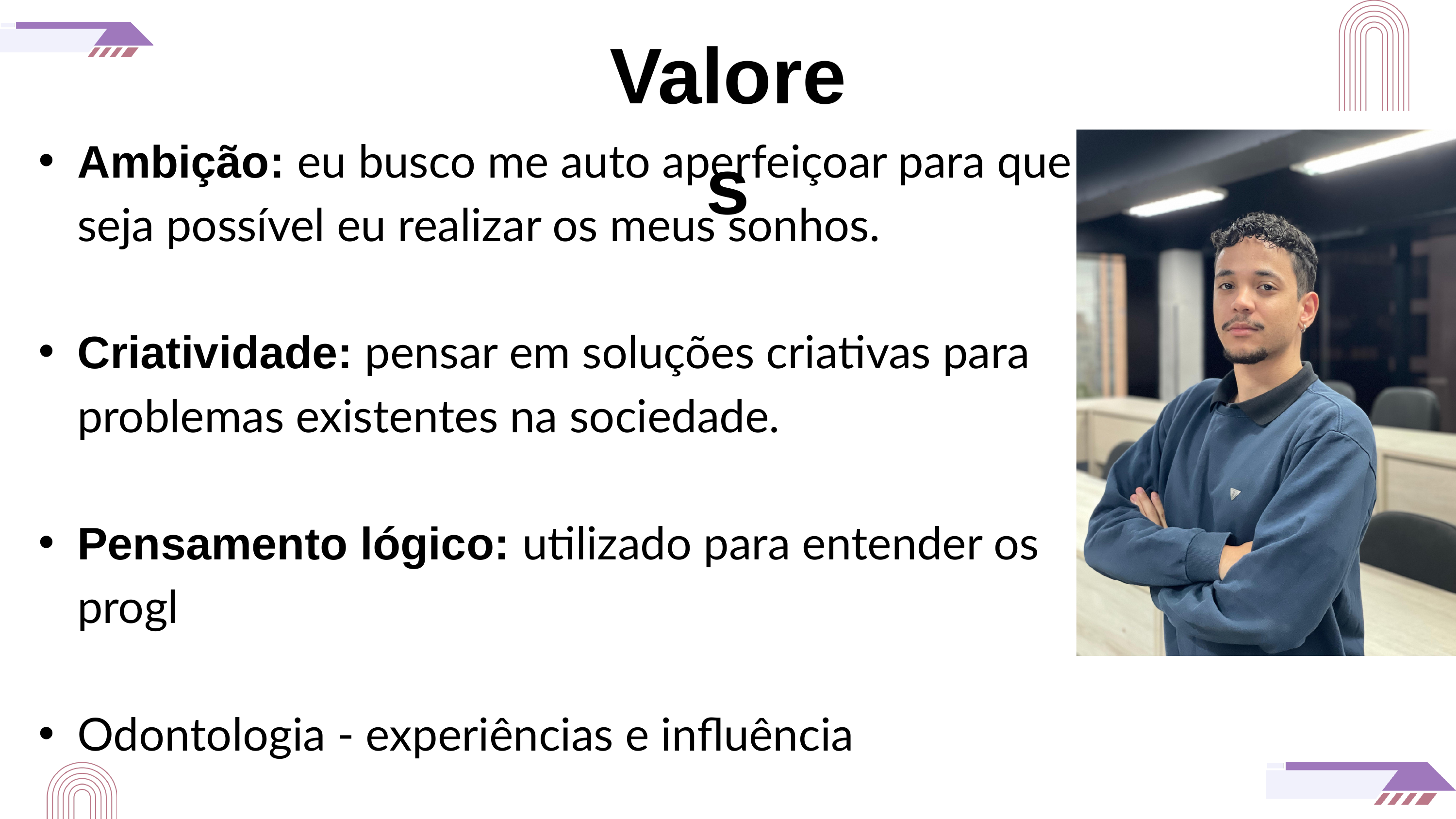

Valores

Ambição: eu busco me auto aperfeiçoar para que seja possível eu realizar os meus sonhos.

Criatividade: pensar em soluções criativas para problemas existentes na sociedade.

Pensamento lógico: utilizado para entender os progl

Odontologia - experiências e influência

Empreendedorismo na minha vida